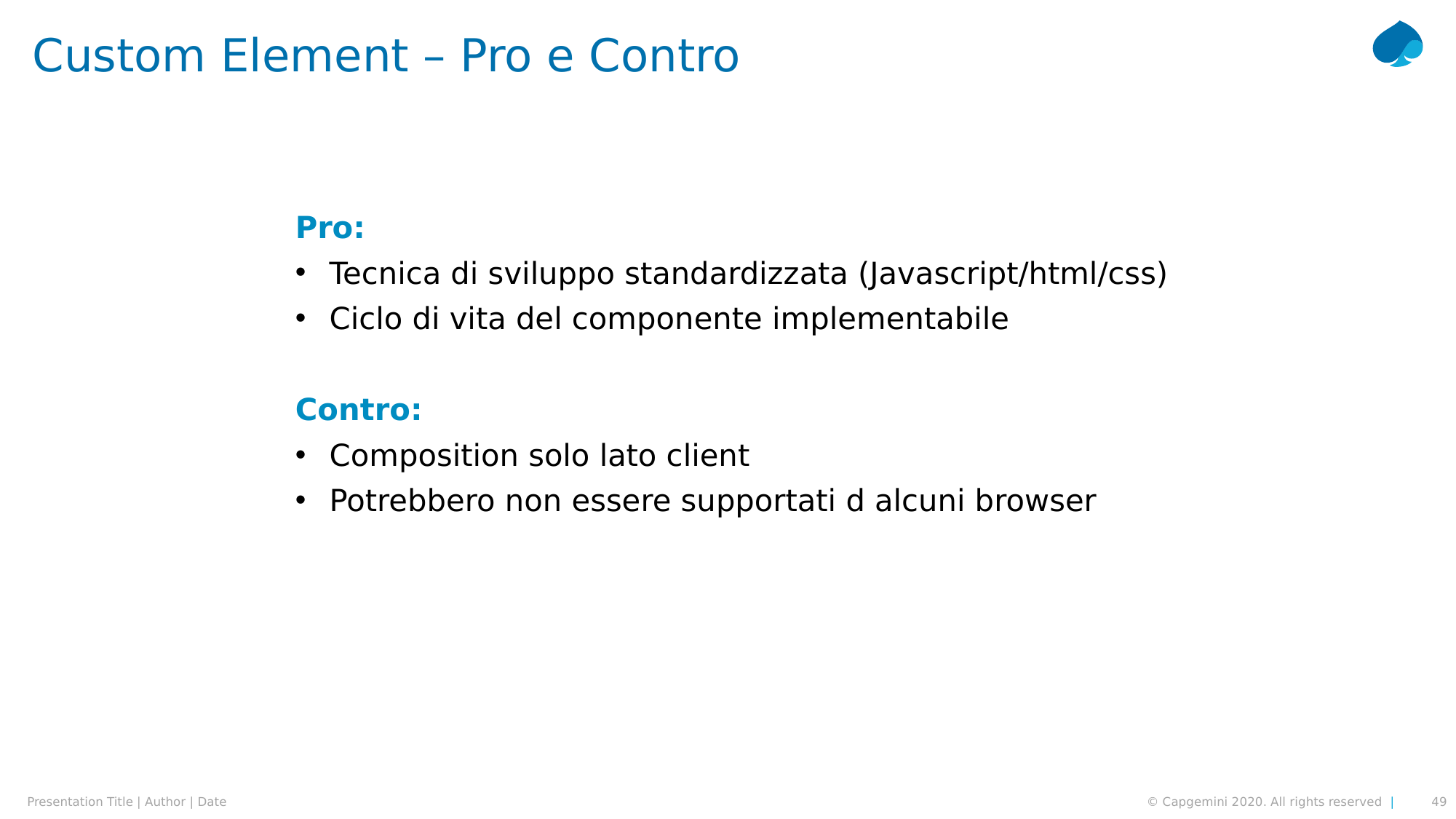

Custom Element – Pro e Contro
Pro:
Tecnica di sviluppo standardizzata (Javascript/html/css)
Ciclo di vita del componente implementabile

Contro:
Composition solo lato client
Potrebbero non essere supportati d alcuni browser